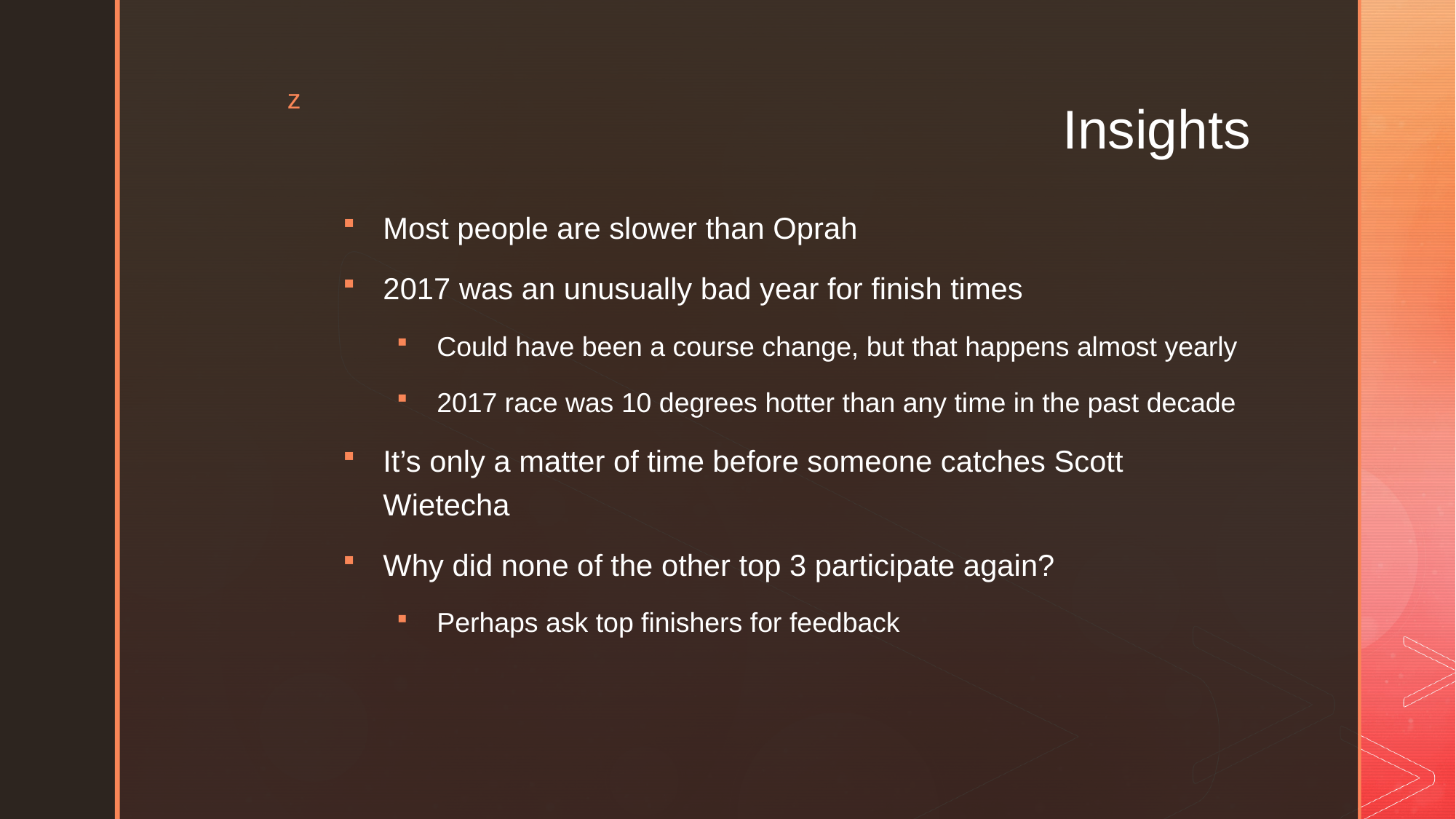

# Insights
Most people are slower than Oprah
2017 was an unusually bad year for finish times
Could have been a course change, but that happens almost yearly
2017 race was 10 degrees hotter than any time in the past decade
It’s only a matter of time before someone catches Scott Wietecha
Why did none of the other top 3 participate again?
Perhaps ask top finishers for feedback